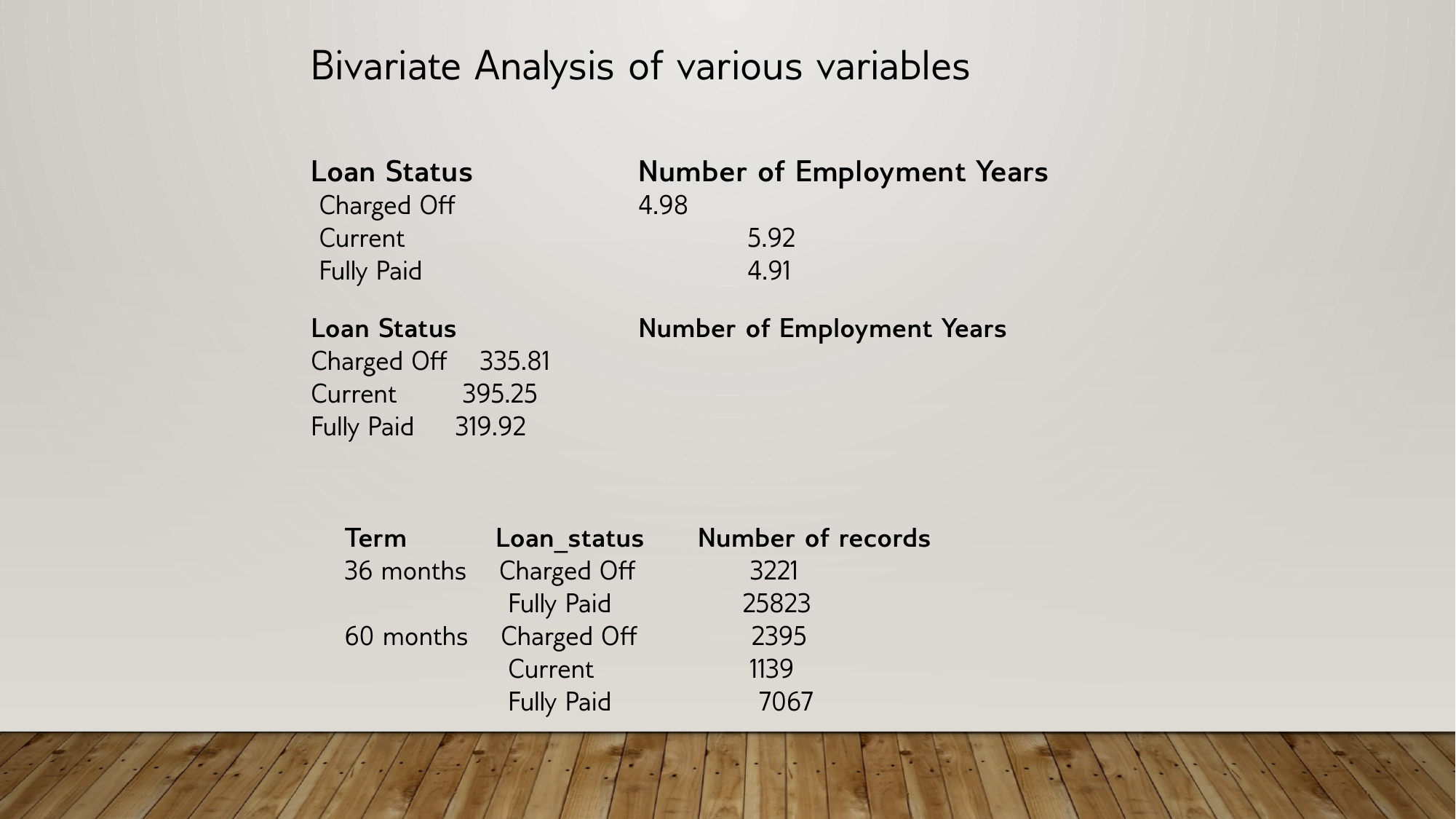

Bivariate Analysis of various variables

Loan Status		Number of Employment Years
 Charged Off    		4.98
 Current        			5.92
 Fully Paid     			4.91

Loan Status		Number of Employment Years
Charged Off    335.81
Current        395.25
Fully Paid     319.92

 Term          Loan_status      Number of records
 36 months    Charged Off              3221
                     Fully Paid                25823
 60 months    Charged Off              2395
                     Current                   1139
                     Fully Paid                  7067